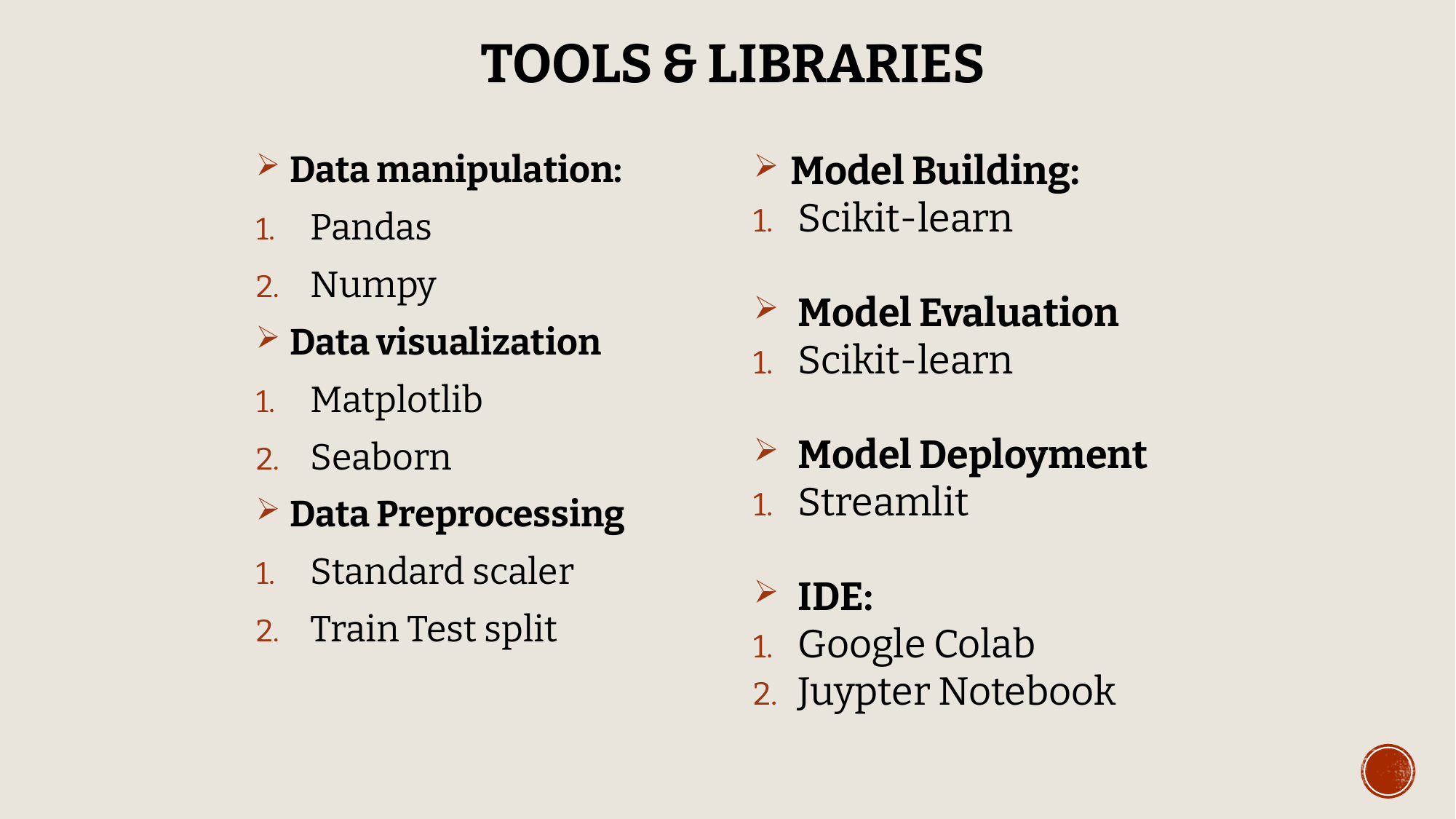

# Tools & Libraries
Data manipulation:
Pandas
Numpy
Data visualization
Matplotlib
Seaborn
Data Preprocessing
Standard scaler
Train Test split
Model Building:
Scikit-learn

Model Evaluation
Scikit-learn

Model Deployment
Streamlit

IDE:
Google Colab
Juypter Notebook